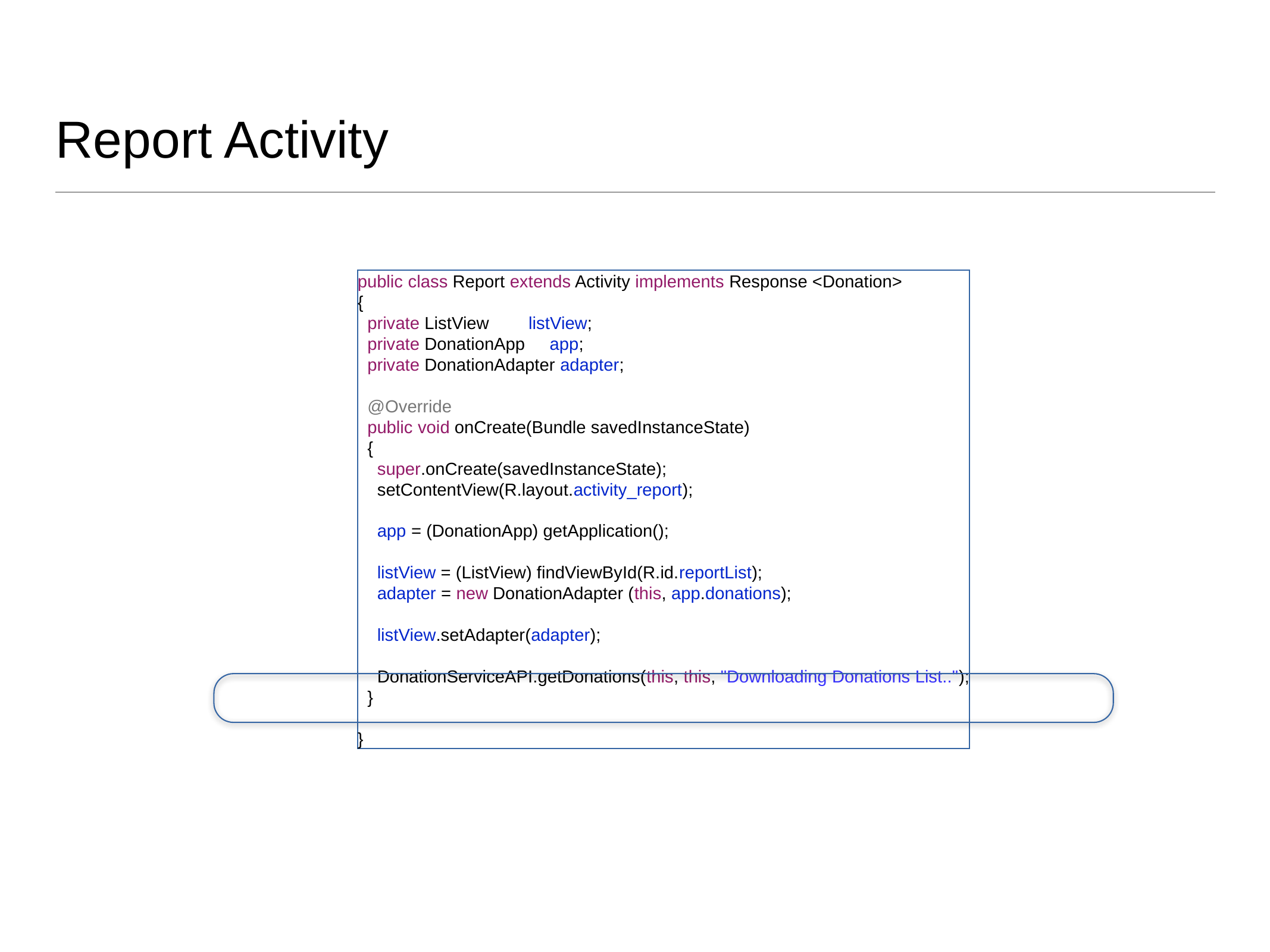

# Report Activity
public class Report extends Activity implements Response <Donation>
{
  private ListView        listView;
  private DonationApp     app;
  private DonationAdapter adapter;

  @Override
  public void onCreate(Bundle savedInstanceState)
  {
    super.onCreate(savedInstanceState);
    setContentView(R.layout.activity_report);

    app = (DonationApp) getApplication();

    listView = (ListView) findViewById(R.id.reportList);
    adapter = new DonationAdapter (this, app.donations);

    listView.setAdapter(adapter);

    DonationServiceAPI.getDonations(this, this, "Downloading Donations List..");
  }

}